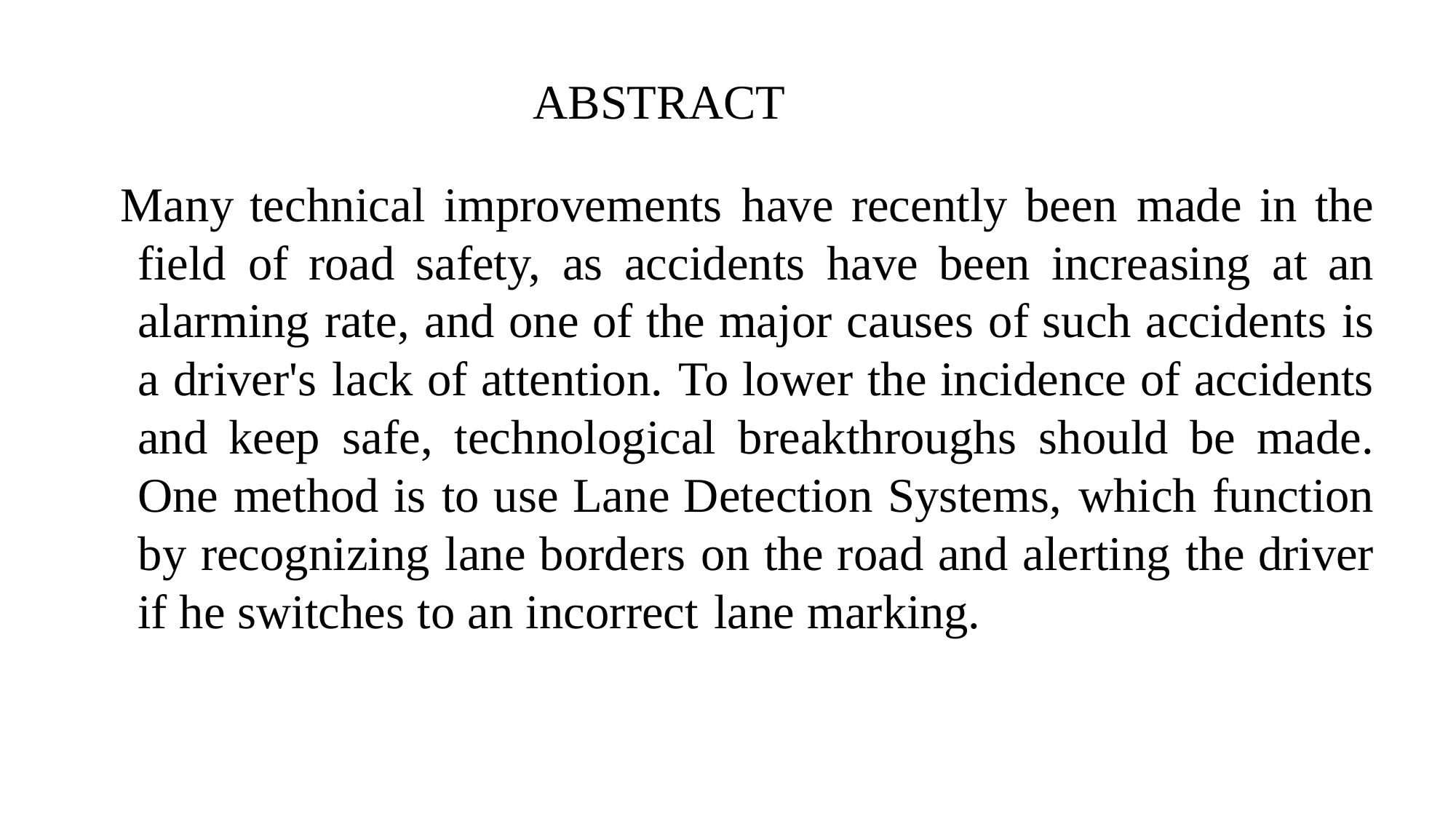

ABSTRACT
Many technical improvements have recently been made in the field of road safety, as accidents have been increasing at an alarming rate, and one of the major causes of such accidents is a driver's lack of attention. To lower the incidence of accidents and keep safe, technological breakthroughs should be made. One method is to use Lane Detection Systems, which function by recognizing lane borders on the road and alerting the driver if he switches to an incorrect lane marking.